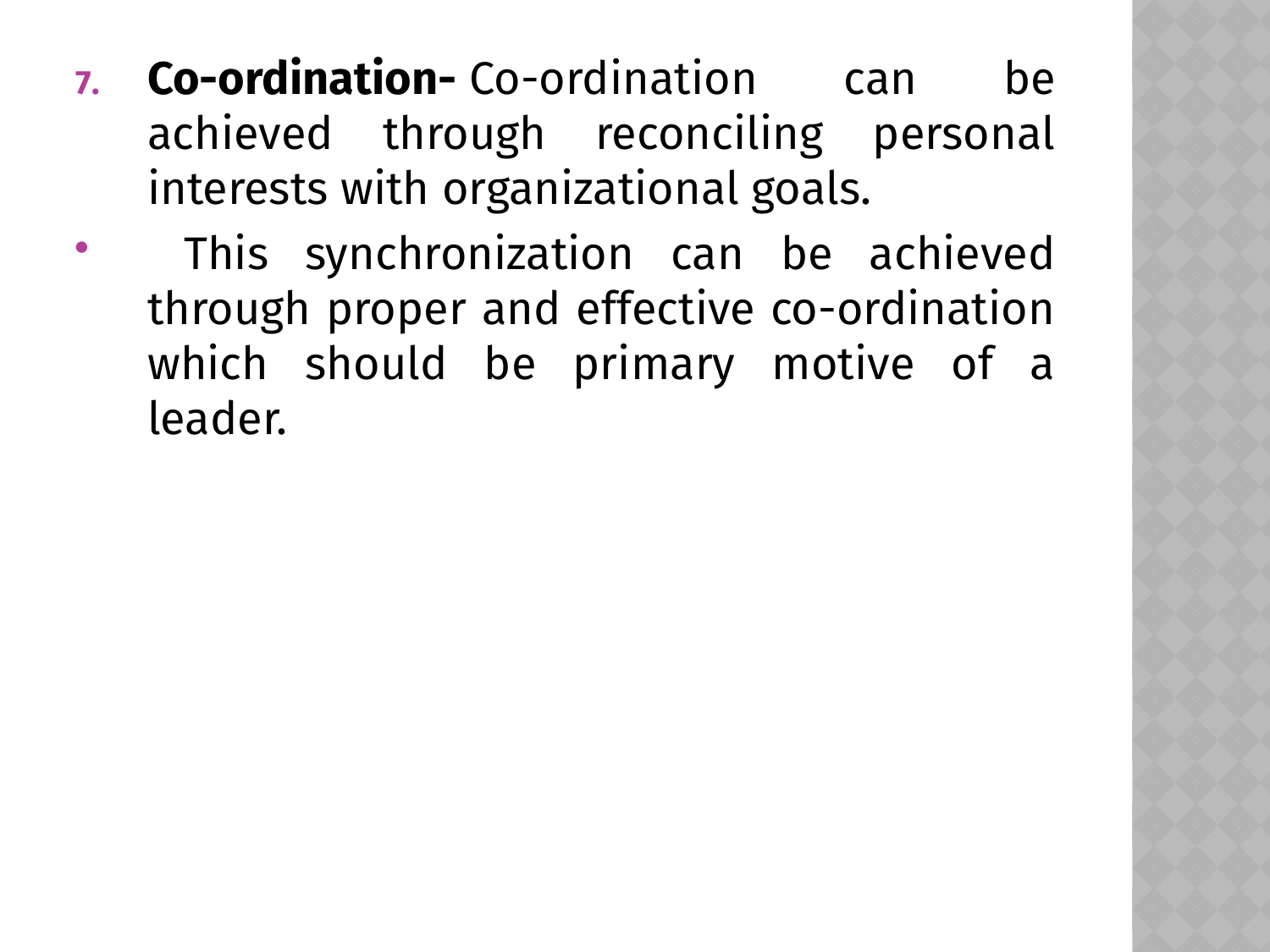

Co-ordination- Co-ordination can be achieved through reconciling personal interests with organizational goals.
 This synchronization can be achieved through proper and effective co-ordination which should be primary motive of a leader.